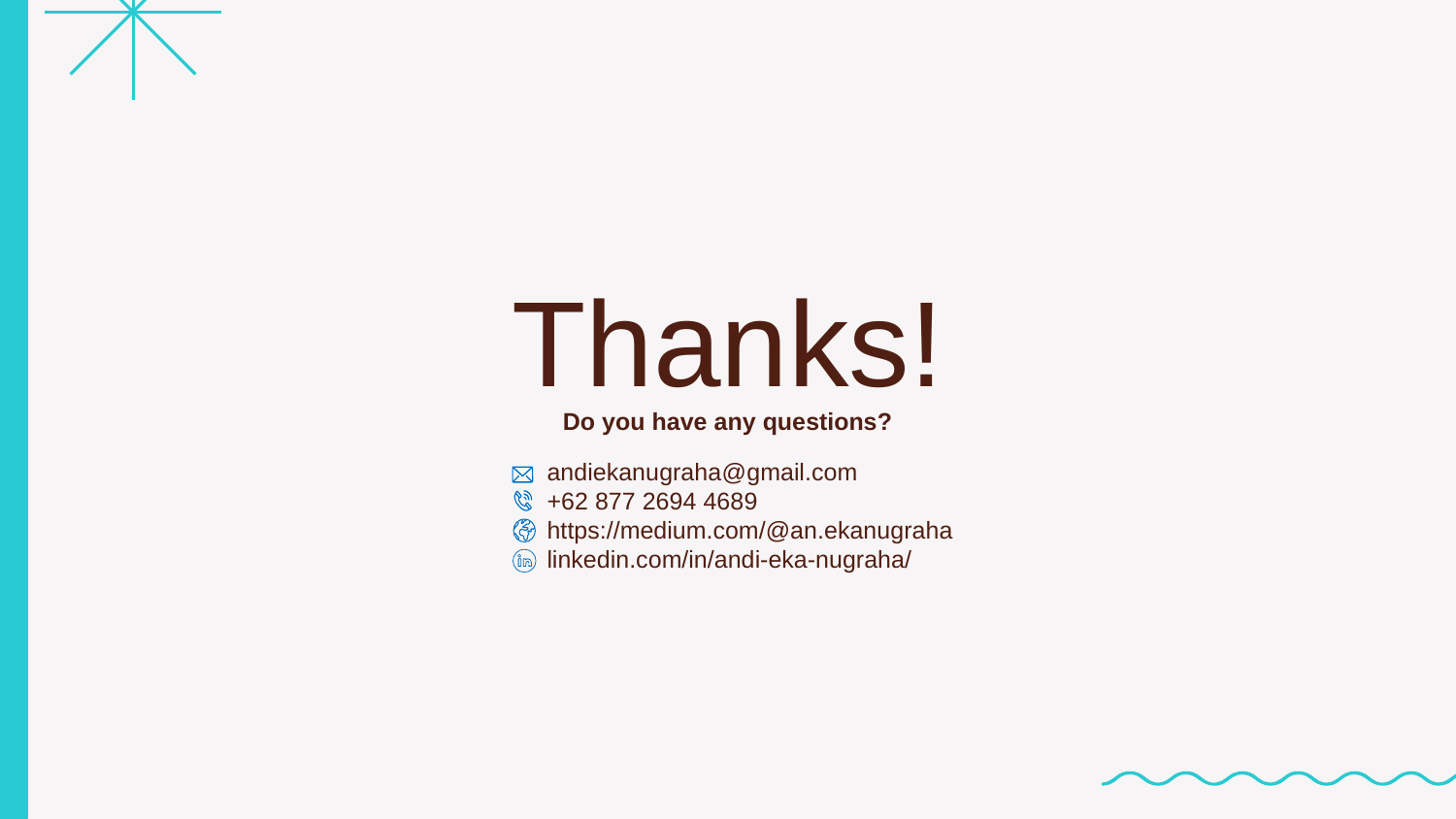

# Thanks!
Do you have any questions?

andiekanugraha@gmail.com
+62 877 2694 4689
https://medium.com/@an.ekanugraha
linkedin.com/in/andi-eka-nugraha/